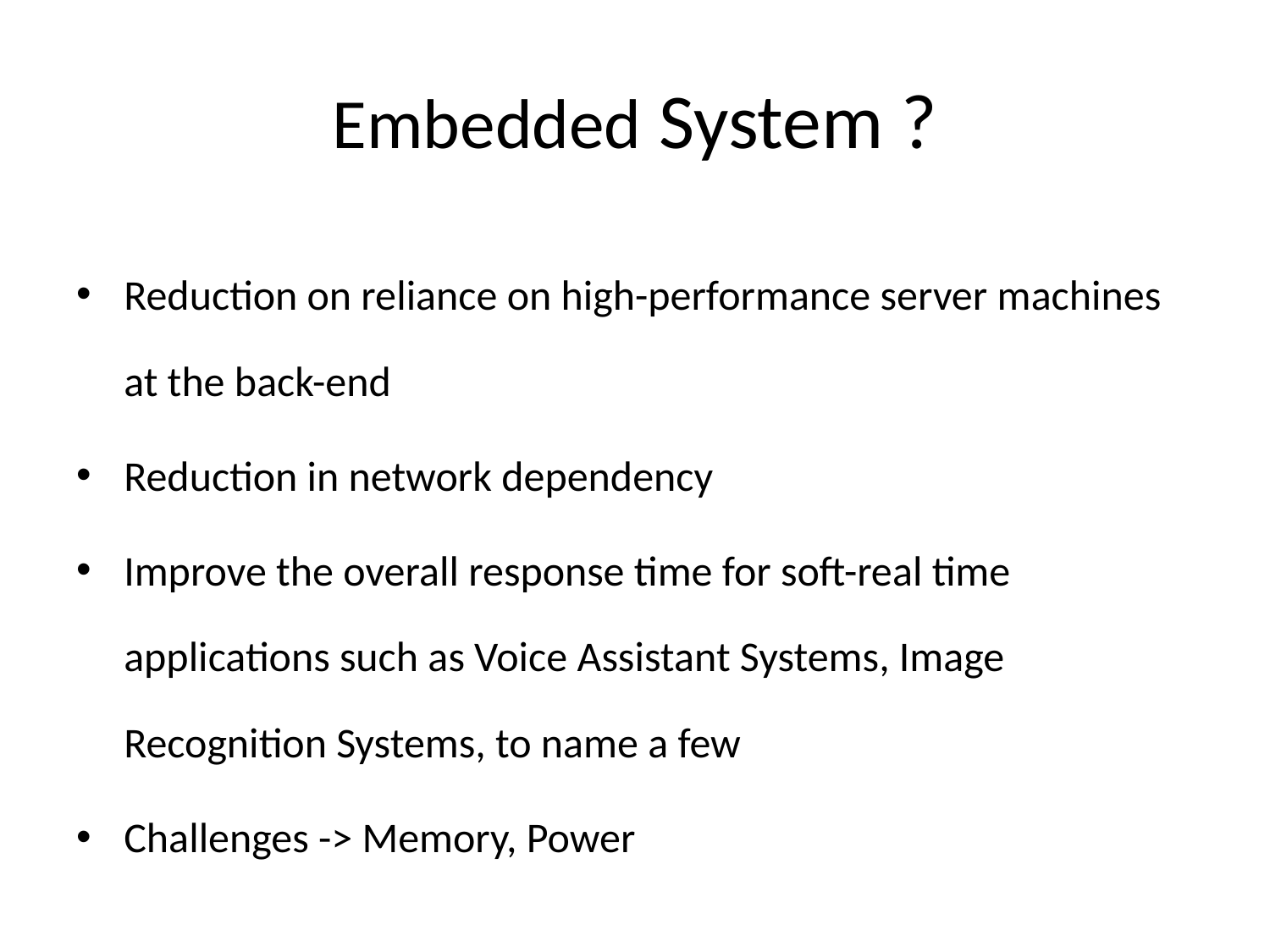

# Embedded System ?
Reduction on reliance on high-performance server machines at the back-end
Reduction in network dependency
Improve the overall response time for soft-real time applications such as Voice Assistant Systems, Image Recognition Systems, to name a few
Challenges -> Memory, Power